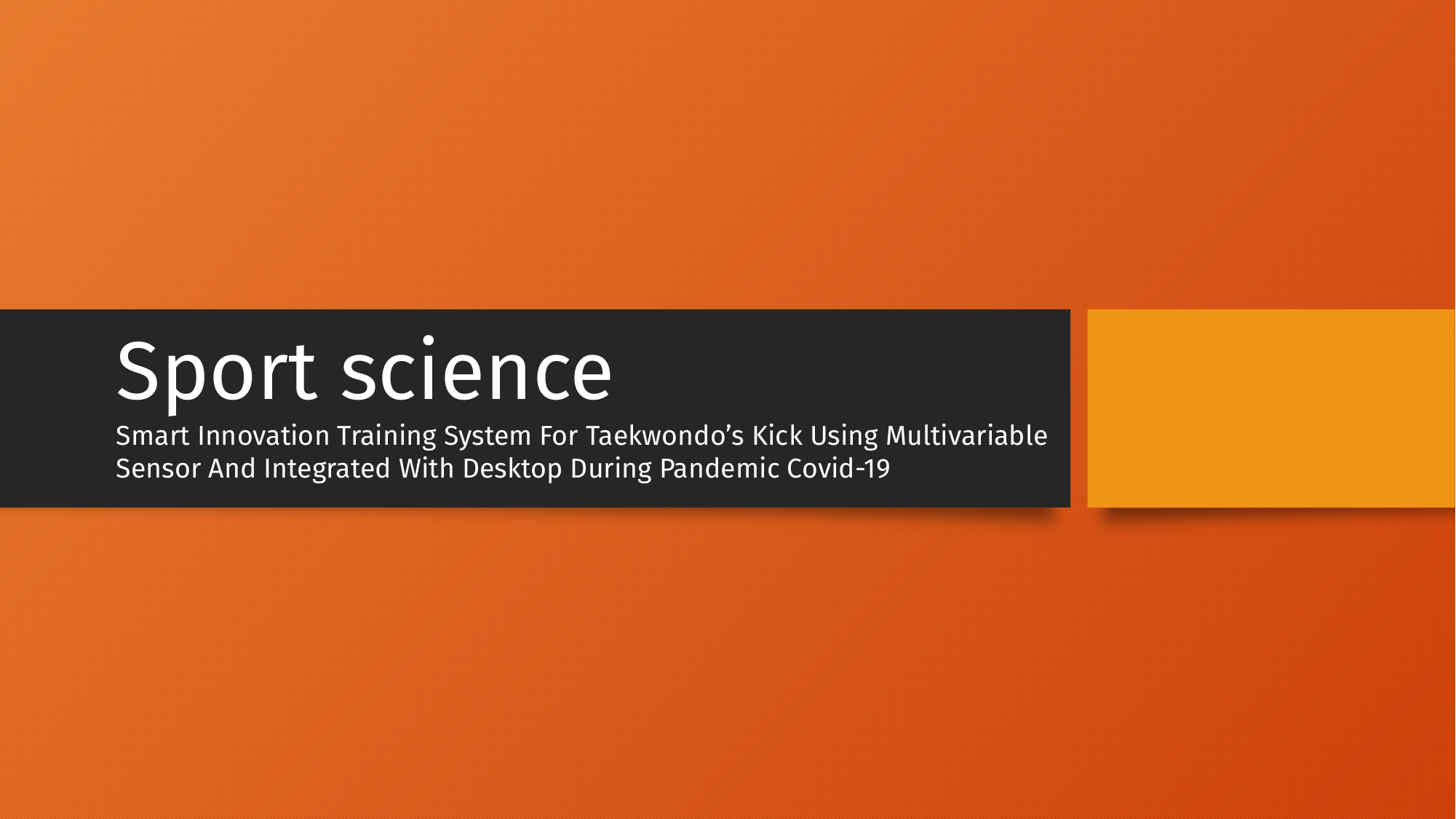

Sport science
Smart Innovation Training System For Taekwondo’s Kick Using Multivariable Sensor And Integrated With Desktop During Pandemic Covid-19